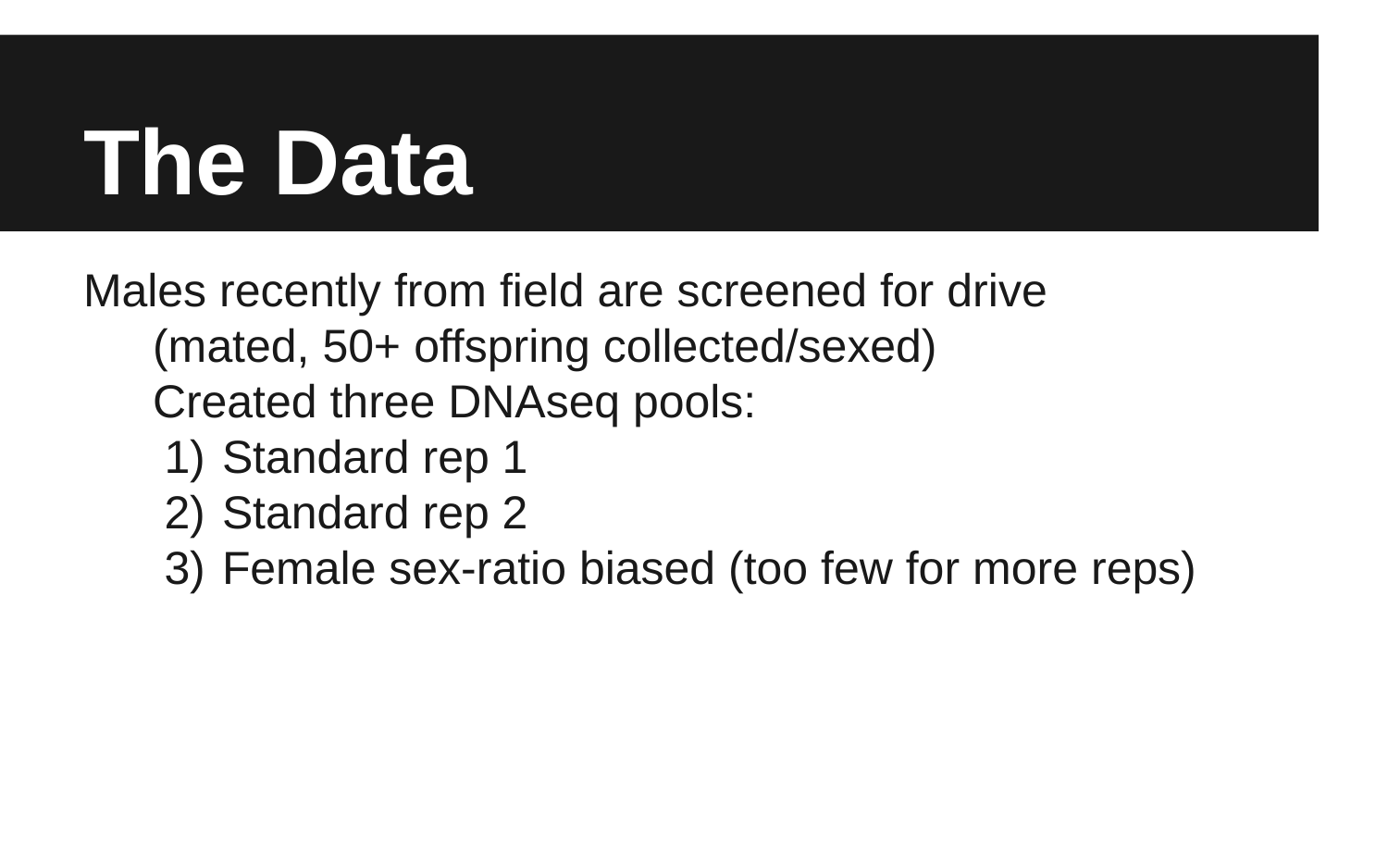

# The Data
Males recently from field are screened for drive
(mated, 50+ offspring collected/sexed)
Created three DNAseq pools:
Standard rep 1
Standard rep 2
Female sex-ratio biased (too few for more reps)